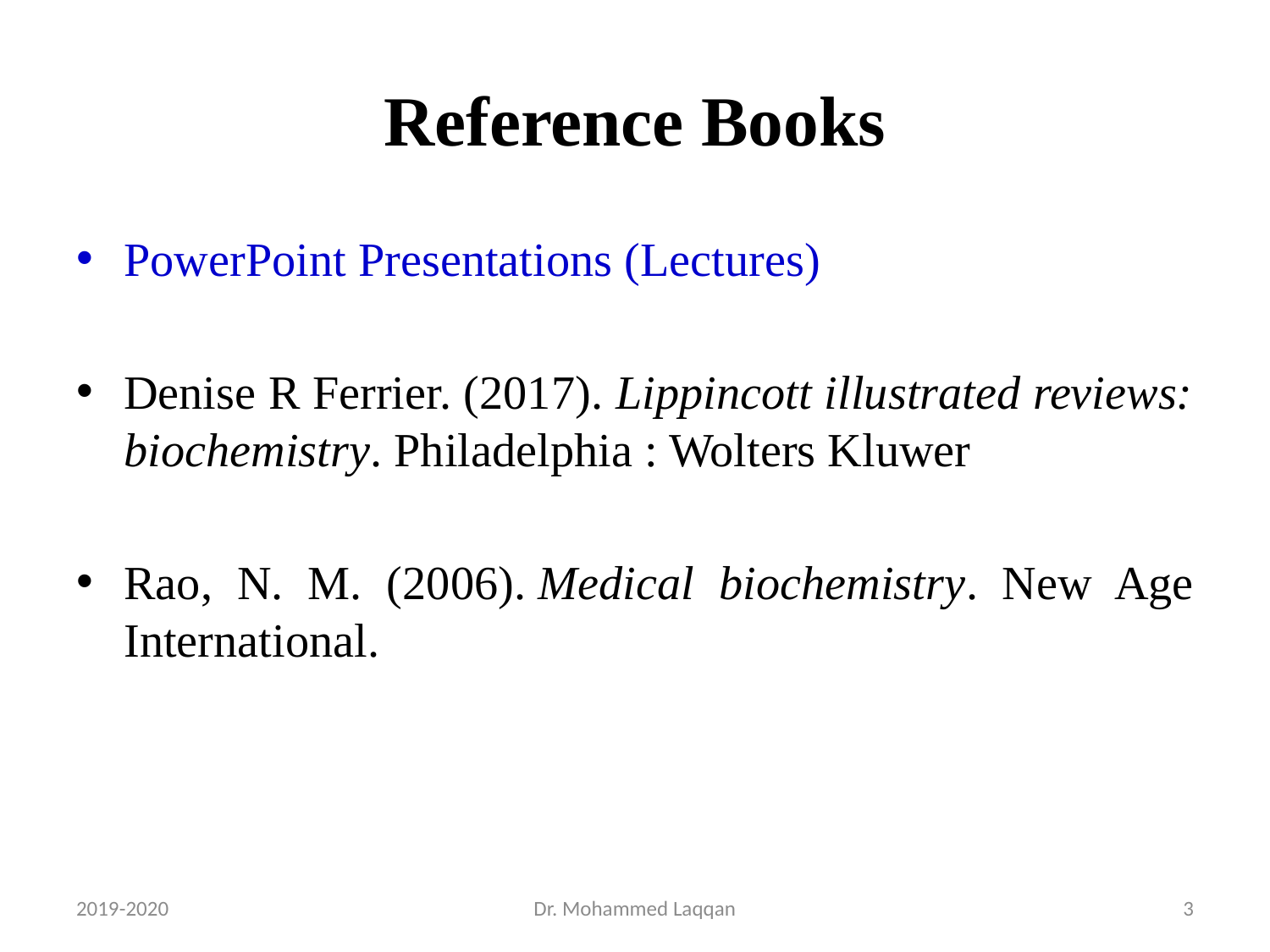

# Reference Books
PowerPoint Presentations (Lectures)

Denise R Ferrier. (2017). Lippincott illustrated reviews: biochemistry. Philadelphia : Wolters Kluwer

Rao, N. M. (2006). Medical biochemistry. New Age International.

2019-2020
Dr. Mohammed Laqqan
3